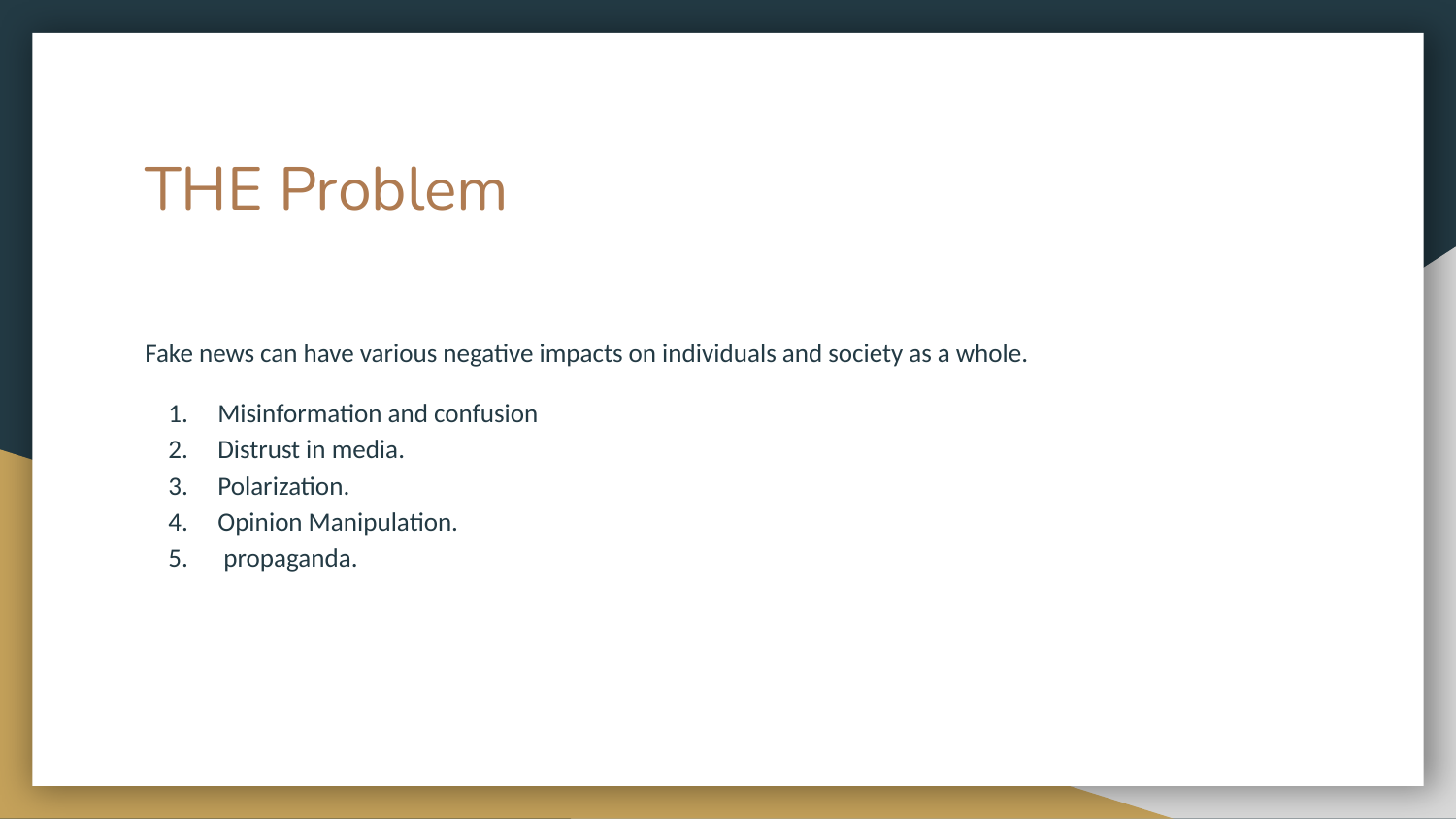

# THE Problem
Fake news can have various negative impacts on individuals and society as a whole.
Misinformation and confusion
Distrust in media.
Polarization.
Opinion Manipulation.
 propaganda.